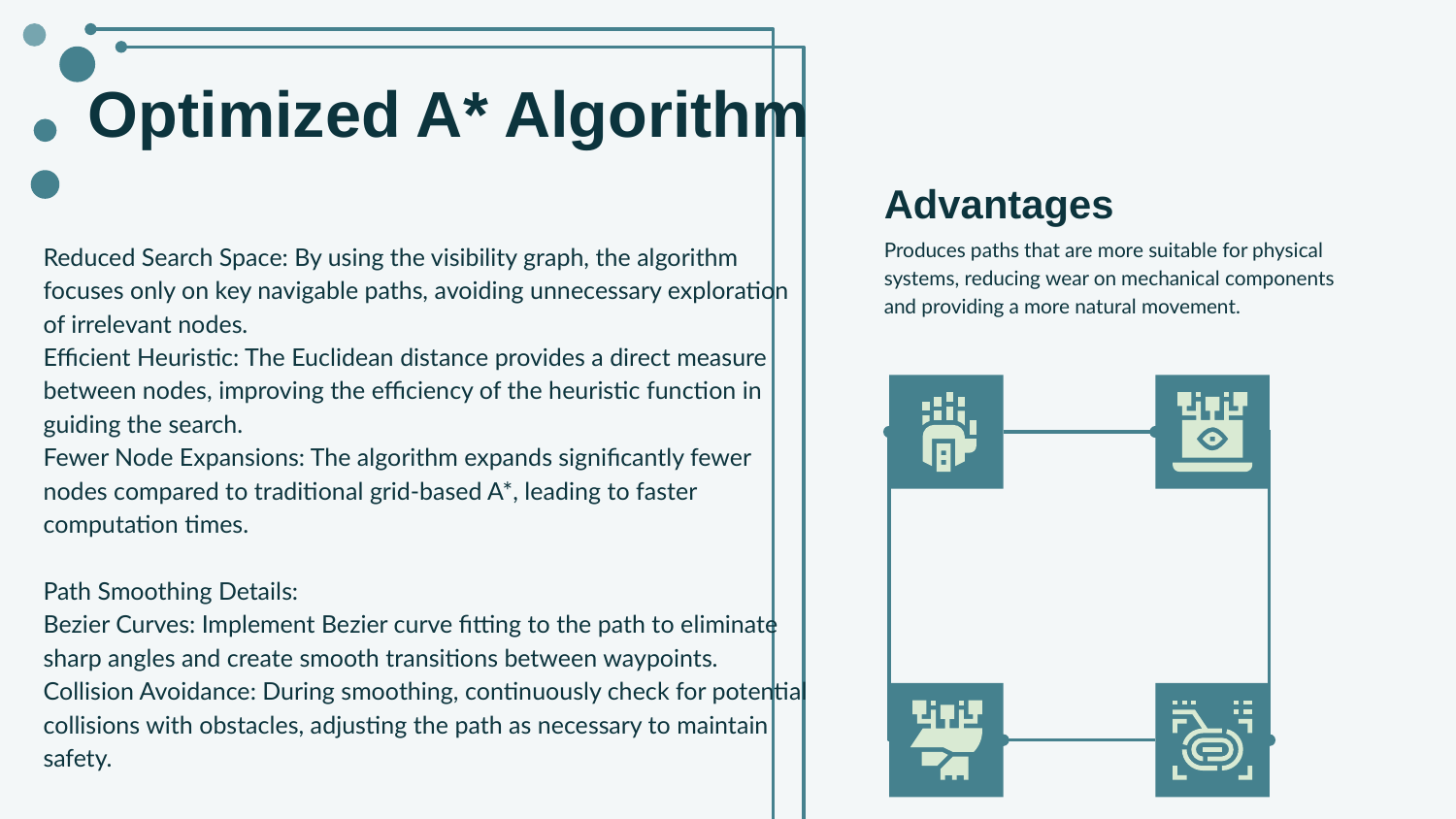

# Optimized A* Algorithm
Advantages
Produces paths that are more suitable for physical systems, reducing wear on mechanical components and providing a more natural movement.
Reduced Search Space: By using the visibility graph, the algorithm focuses only on key navigable paths, avoiding unnecessary exploration of irrelevant nodes.
Efficient Heuristic: The Euclidean distance provides a direct measure between nodes, improving the efficiency of the heuristic function in guiding the search.
Fewer Node Expansions: The algorithm expands significantly fewer nodes compared to traditional grid-based A*, leading to faster computation times.

Path Smoothing Details:
Bezier Curves: Implement Bezier curve fitting to the path to eliminate sharp angles and create smooth transitions between waypoints.
Collision Avoidance: During smoothing, continuously check for potential collisions with obstacles, adjusting the path as necessary to maintain safety.